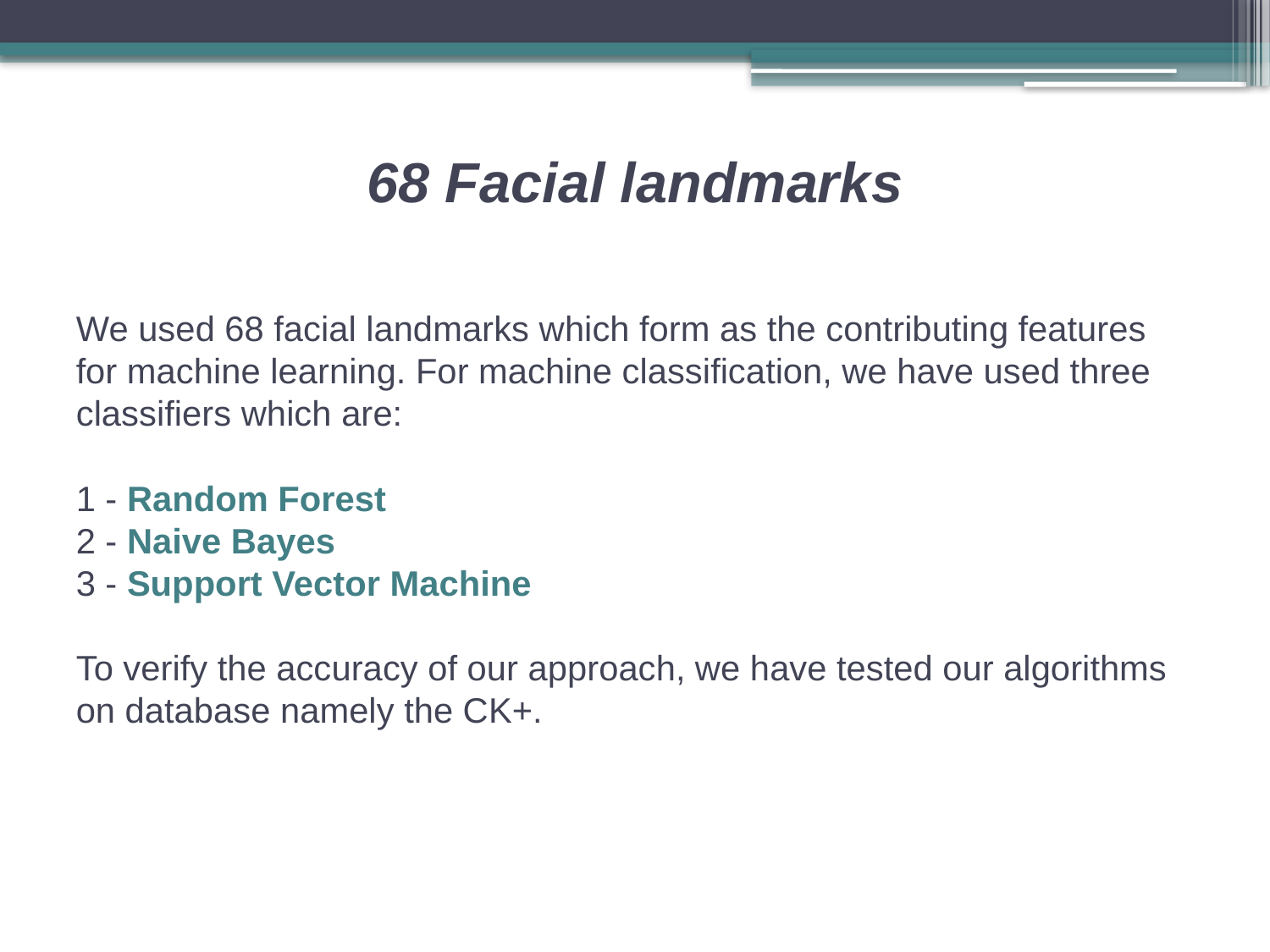

68 Facial landmarks
# We used 68 facial landmarks which form as the contributing features for machine learning. For machine classification, we have used three classifiers which are: 1 - Random Forest 2 - Naive Bayes 3 - Support Vector Machine To verify the accuracy of our approach, we have tested our algorithms on database namely the CK+.